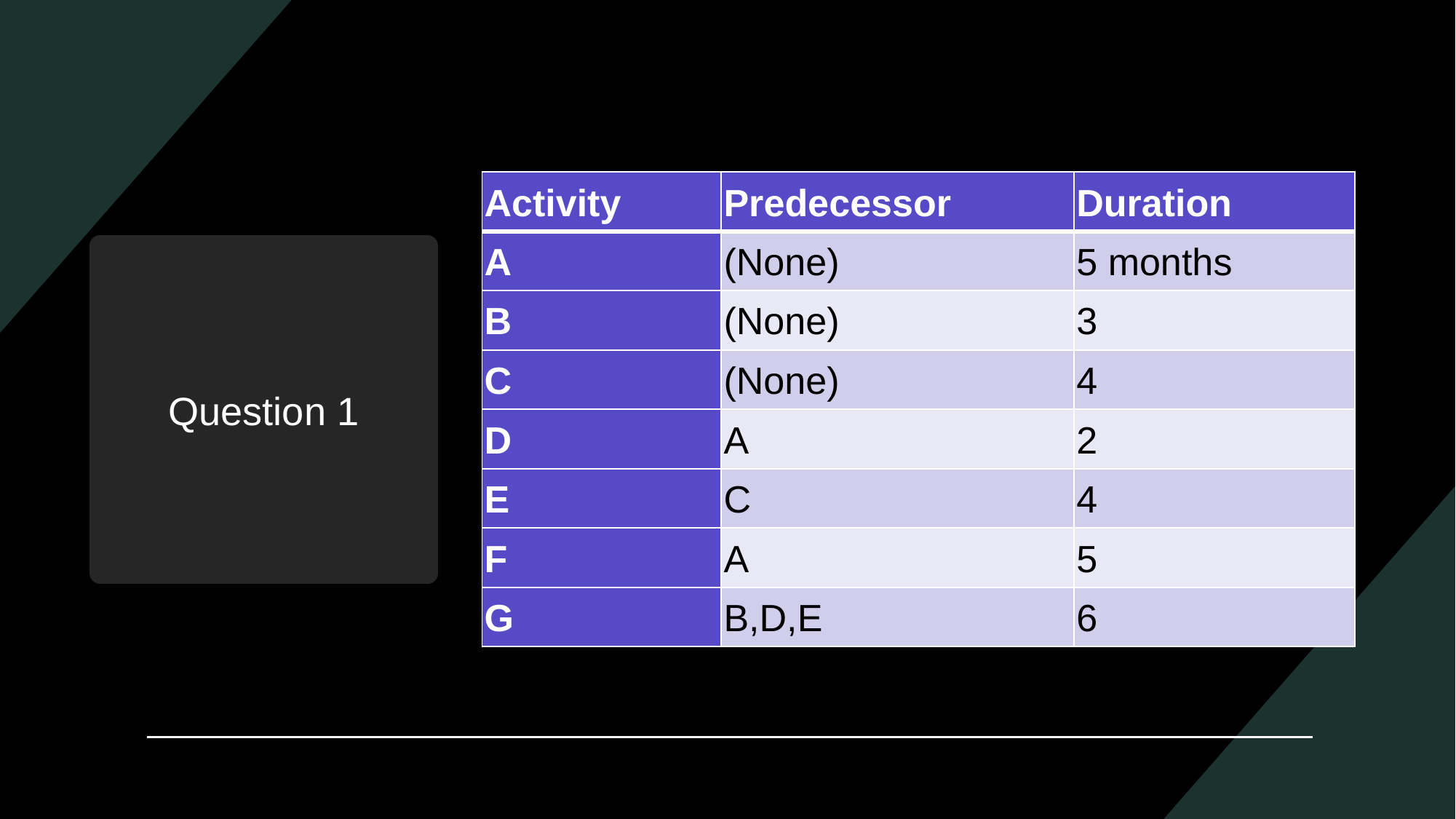

| Activity | Predecessor | Duration |
| --- | --- | --- |
| A | (None) | 5 months |
| B | (None) | 3 |
| C | (None) | 4 |
| D | A | 2 |
| E | C | 4 |
| F | A | 5 |
| G | B,D,E | 6 |
# Question 1